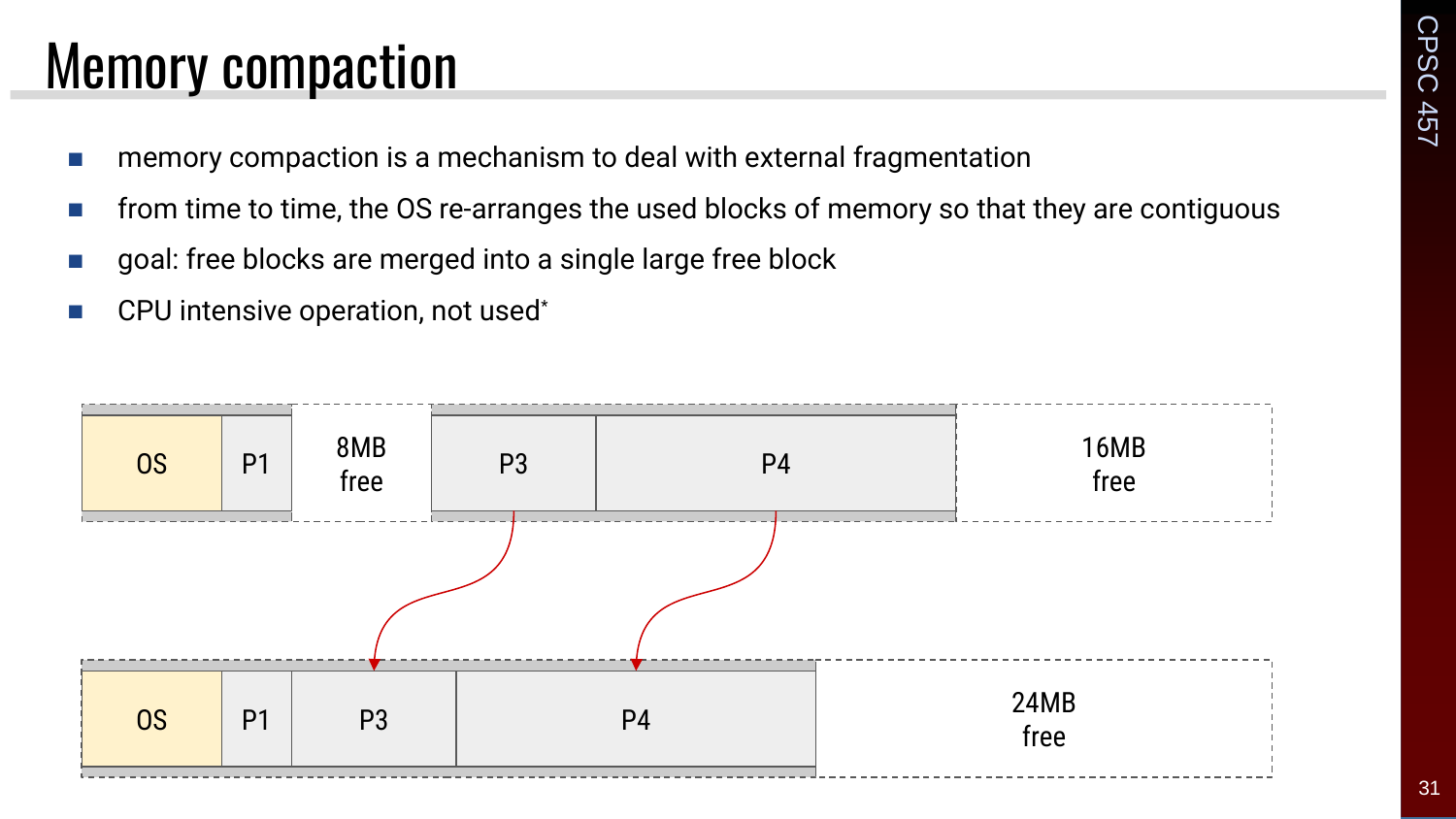

# Memory compaction
memory compaction is a mechanism to deal with external fragmentation
from time to time, the OS re-arranges the used blocks of memory so that they are contiguous
goal: free blocks are merged into a single large free block
CPU intensive operation, not used*

8MB
free

16MB
free
OS
P1
P3
P4

24MB
free
OS
P1
P3
P4